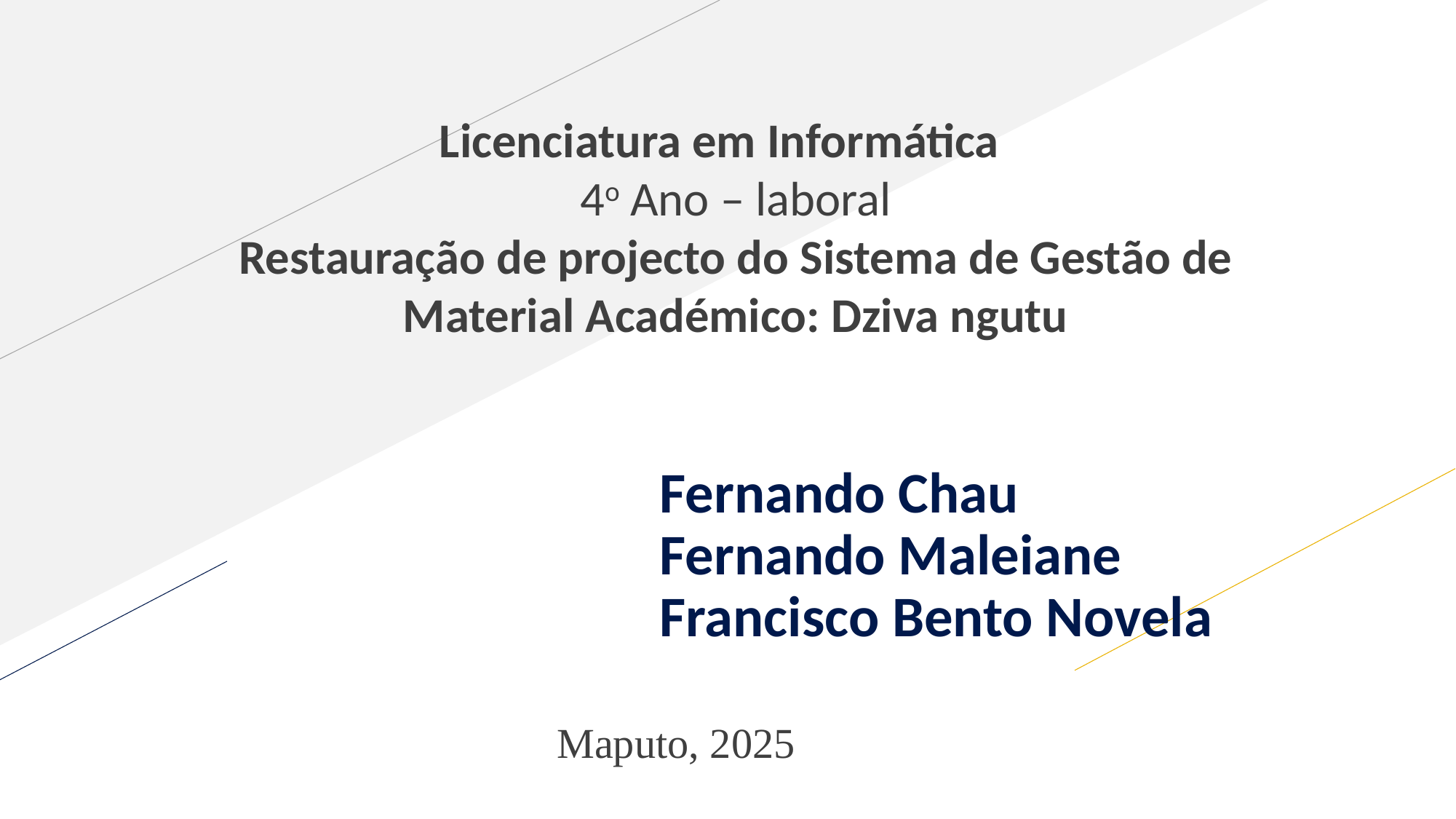

Licenciatura em Informática
4o Ano – laboral
Restauração de projecto do Sistema de Gestão de Material Académico: Dziva ngutu
# Fernando Chau Fernando Maleiane Francisco Bento Novela
Maputo, 2025